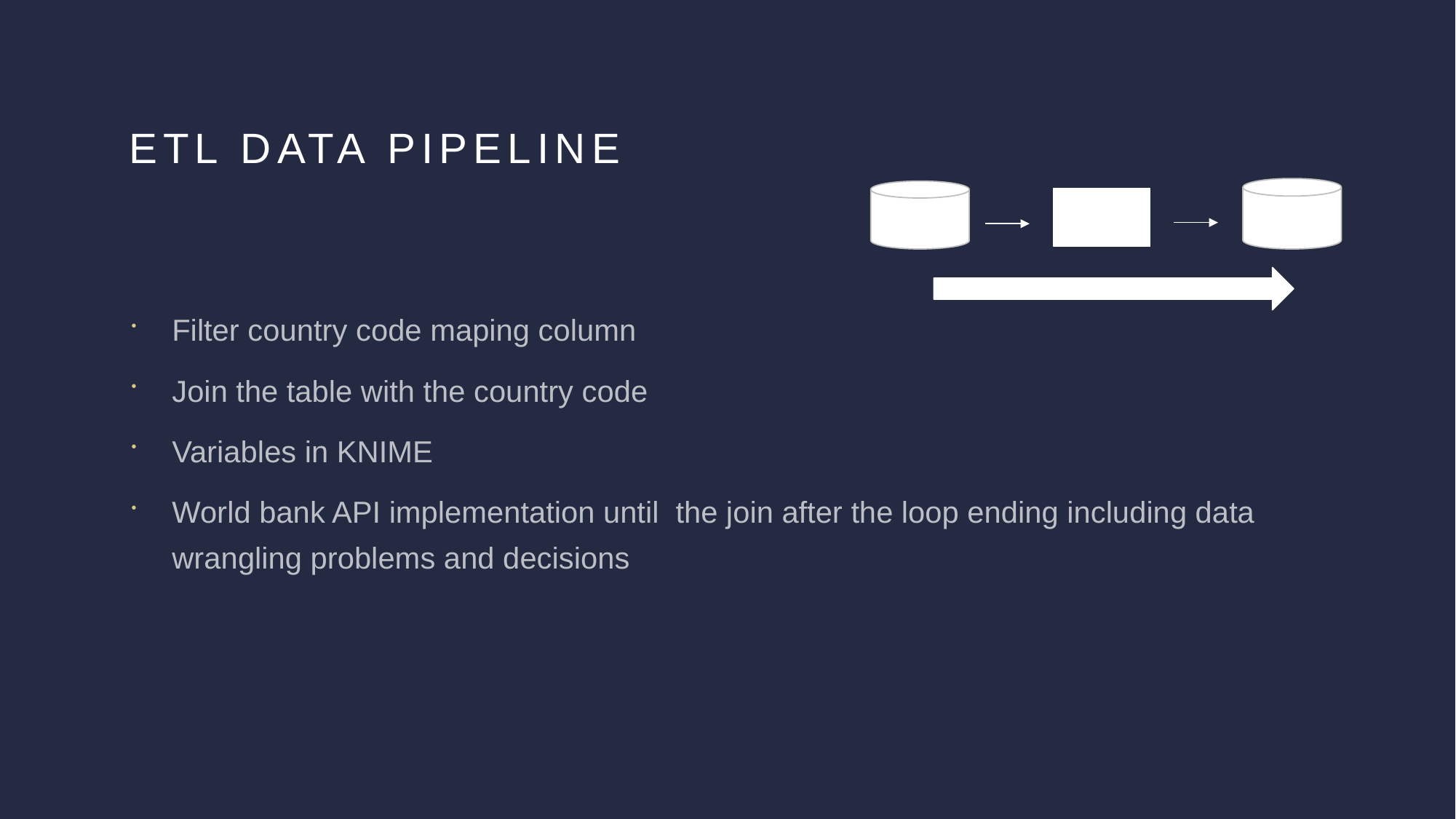

# Etl data pipeline

Filter country code maping column
Join the table with the country code
Variables in KNIME
World bank API implementation until  the join after the loop ending including data wrangling problems and decisions